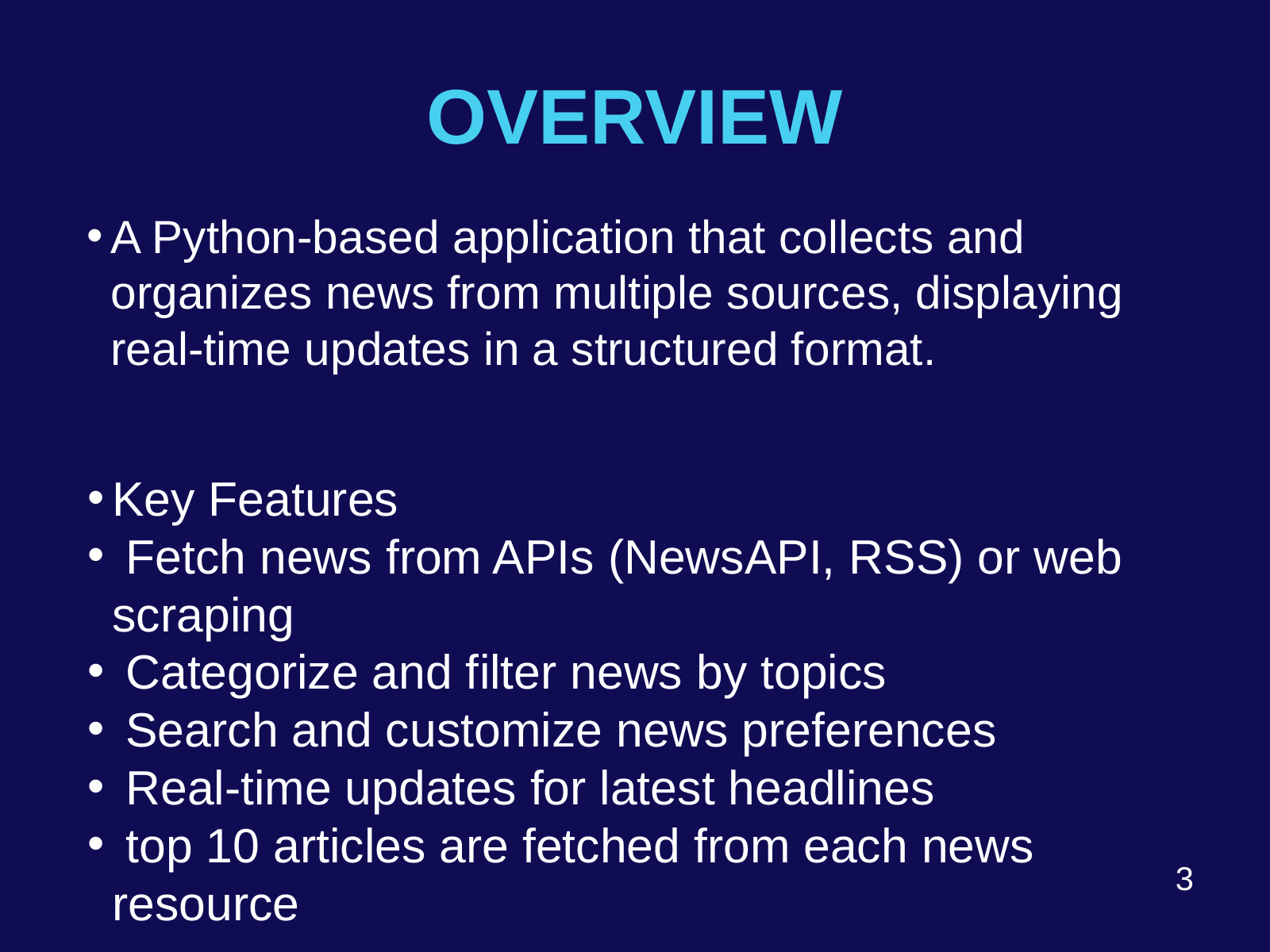

OVERVIEW

A Python-based application that collects and organizes news from multiple sources, displaying real-time updates in a structured format.

Key Features
 Fetch news from APIs (NewsAPI, RSS) or web scraping
 Categorize and filter news by topics
 Search and customize news preferences
 Real-time updates for latest headlines
 top 10 articles are fetched from each news resource

3